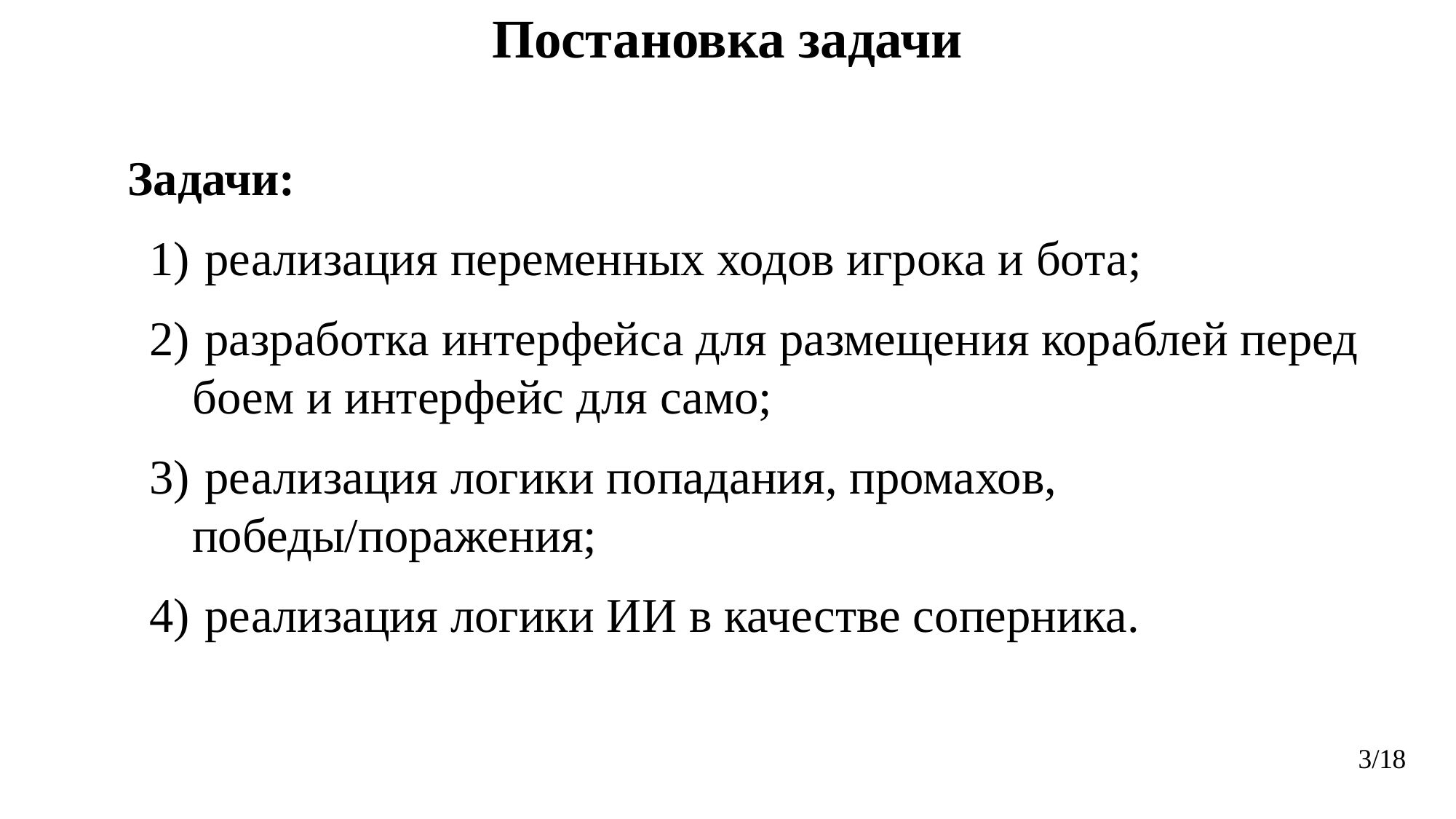

# Постановка задачи
Задачи:
 реализация переменных ходов игрока и бота;
 разработка интерфейса для размещения кораблей перед боем и интерфейс для само;
 реализация логики попадания, промахов, победы/поражения;
 реализация логики ИИ в качестве соперника.

3/18